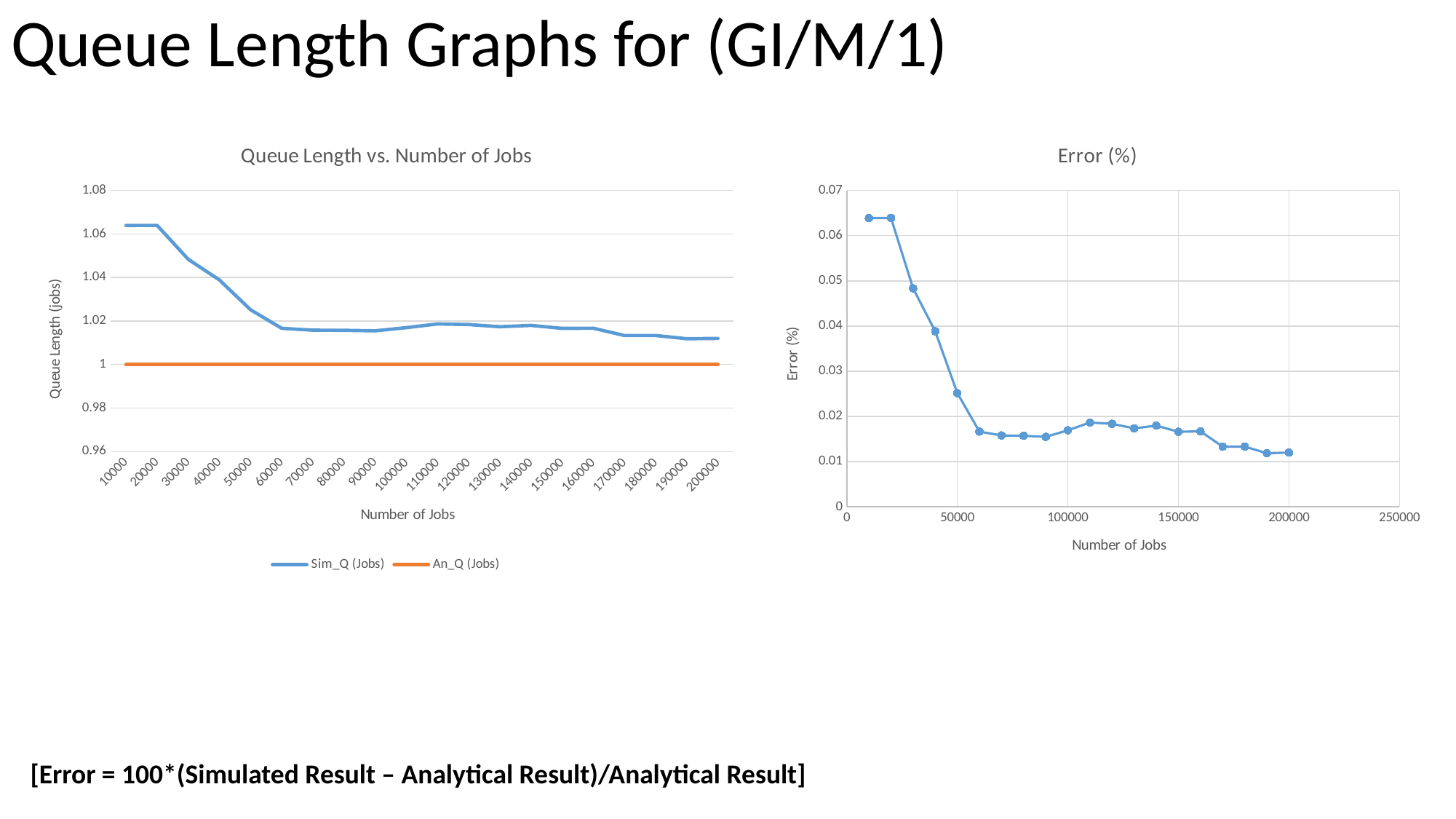

# Queue Length Graphs for (GI/M/1)

### Chart: Queue Length vs. Number of Jobs

| Category | Sim_Q (Jobs) | An_Q (Jobs) |
|---|---|---|
| 10000 | 1.06388 | 1.0 |
| 20000 | 1.0639 | 1.0 |
| 30000 | 1.04833 | 1.0 |
| 40000 | 1.03884 | 1.0 |
| 50000 | 1.02514 | 1.0 |
| 60000 | 1.01664 | 1.0 |
| 70000 | 1.01579 | 1.0 |
| 80000 | 1.01572 | 1.0 |
| 90000 | 1.01548 | 1.0 |
| 100000 | 1.01694 | 1.0 |
| 110000 | 1.01865 | 1.0 |
| 120000 | 1.01837 | 1.0 |
| 130000 | 1.01736 | 1.0 |
| 140000 | 1.01797 | 1.0 |
| 150000 | 1.01661 | 1.0 |
| 160000 | 1.0167 | 1.0 |
| 170000 | 1.01333 | 1.0 |
| 180000 | 1.01333 | 1.0 |
| 190000 | 1.01186 | 1.0 |
| 200000 | 1.012 | 1.0 |

### Chart:

| Category | Error (%) |
|---|---|
[Error = 100*(Simulated Result – Analytical Result)/Analytical Result]